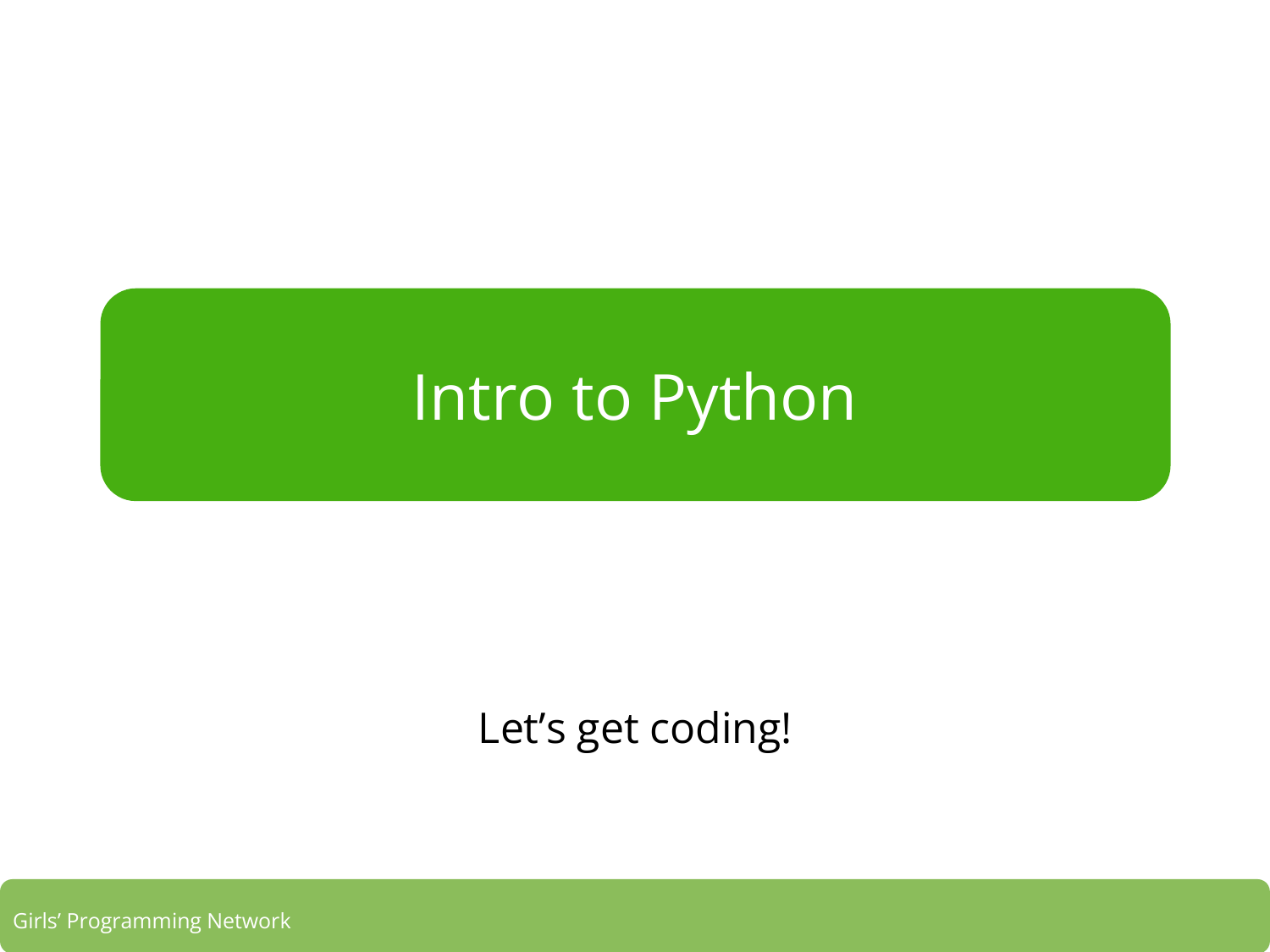

# Intro to Python
Let’s get coding!